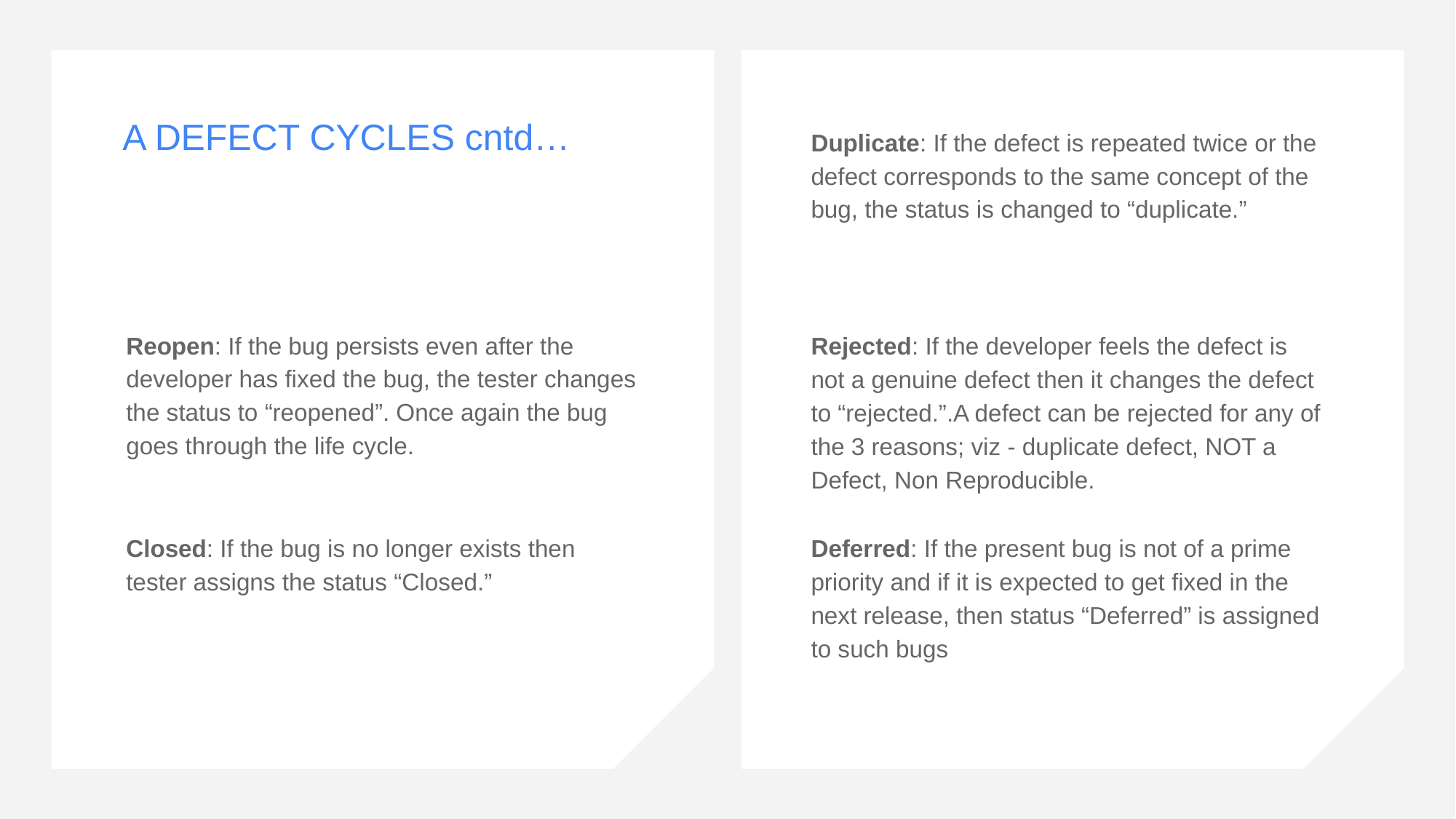

Duplicate: If the defect is repeated twice or the defect corresponds to the same concept of the bug, the status is changed to “duplicate.”
# A DEFECT CYCLES cntd…
Reopen: If the bug persists even after the developer has fixed the bug, the tester changes the status to “reopened”. Once again the bug goes through the life cycle.
Rejected: If the developer feels the defect is not a genuine defect then it changes the defect to “rejected.”.A defect can be rejected for any of the 3 reasons; viz - duplicate defect, NOT a Defect, Non Reproducible.
Closed: If the bug is no longer exists then tester assigns the status “Closed.”
Deferred: If the present bug is not of a prime priority and if it is expected to get fixed in the next release, then status “Deferred” is assigned to such bugs